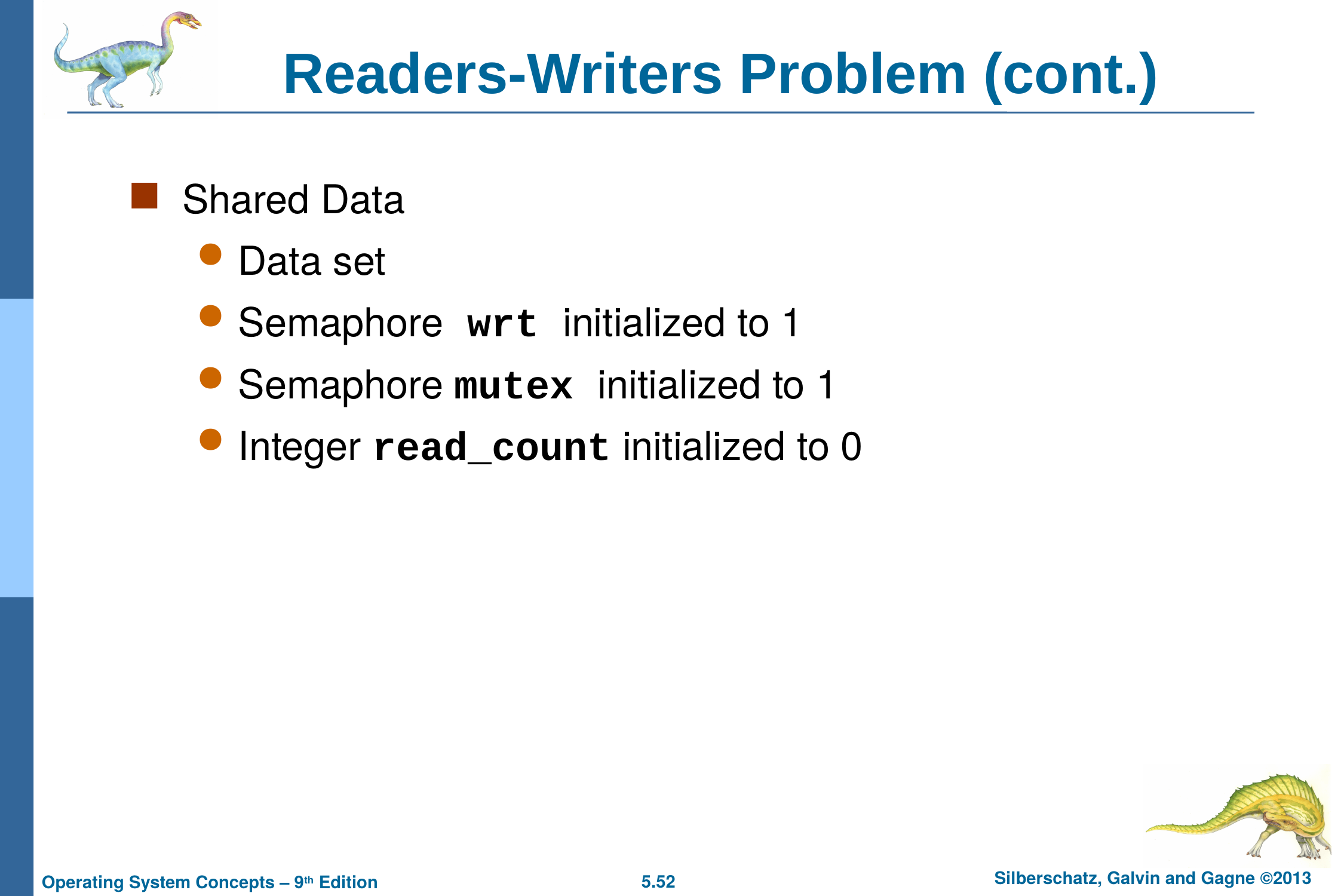

# Readers-Writers Problem (cont.)
Shared Data
Data set
Semaphore wrt initialized to 1
Semaphore mutex initialized to 1
Integer read_count initialized to 0